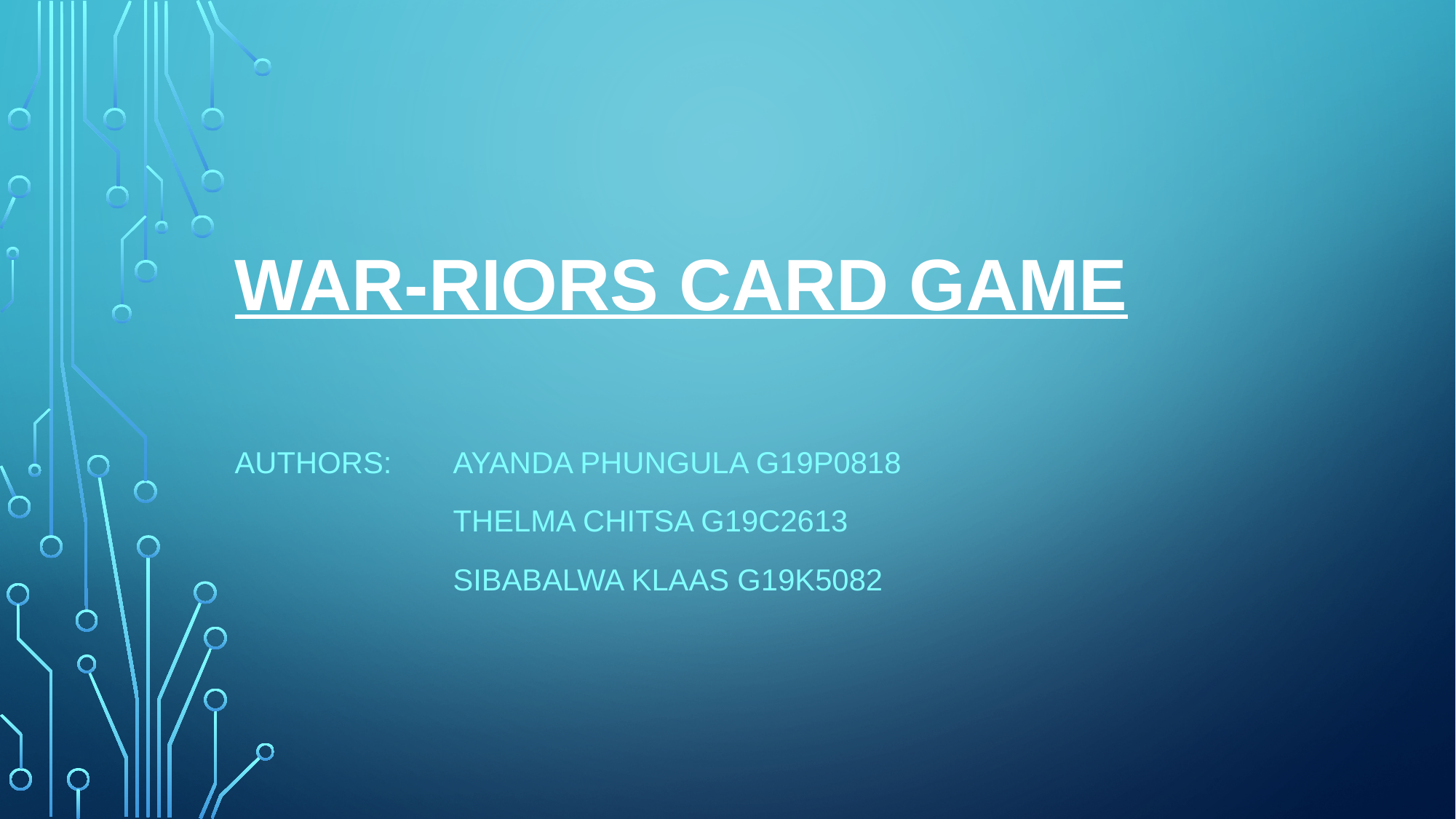

# WAR-RIORS CARD GAME
Authors: 	Ayanda Phungula g19p0818
		Thelma Chitsa g19c2613
		Sibabalwa Klaas g19k5082